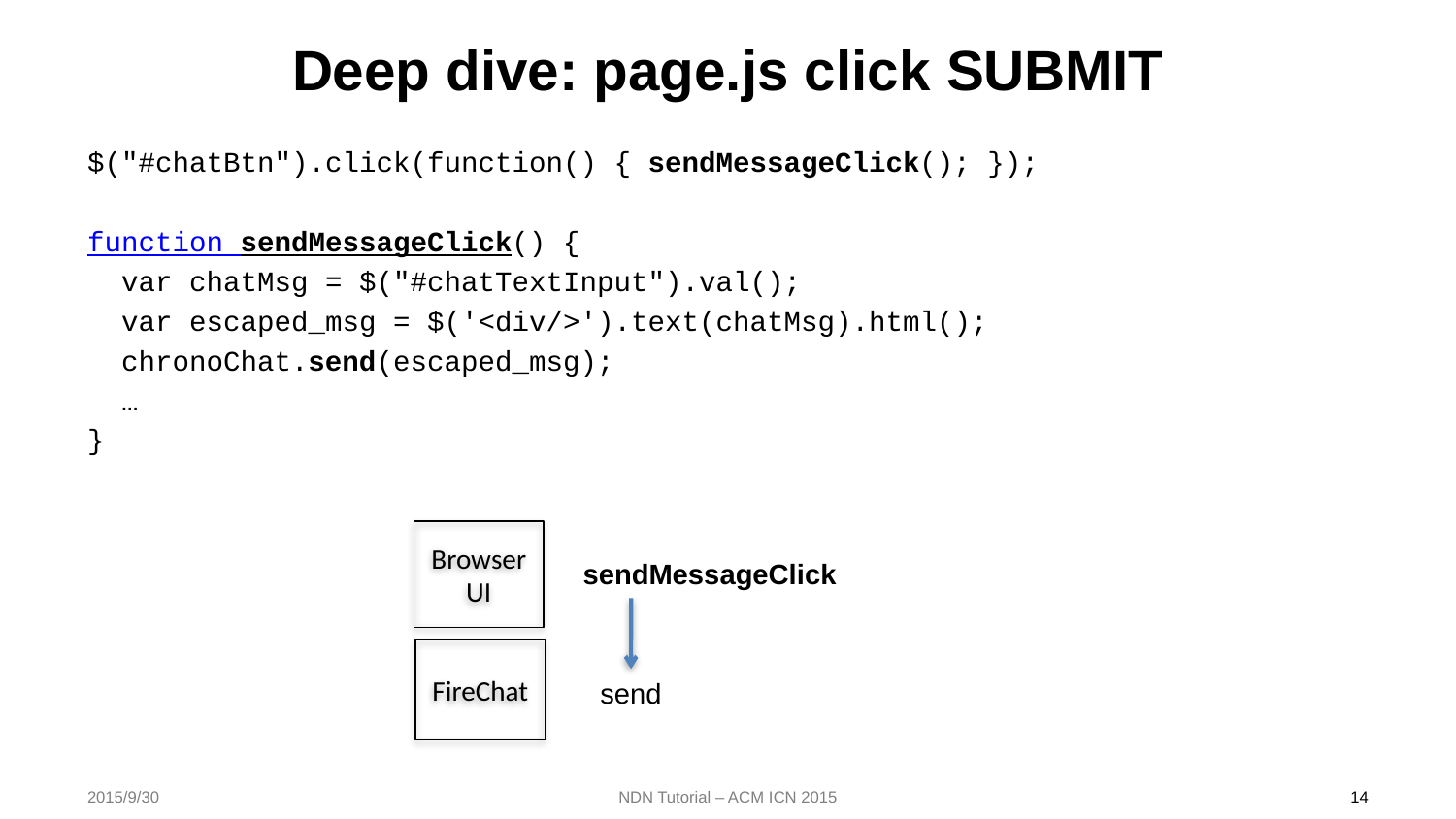

# Deep dive: page.js click SUBMIT
$("#chatBtn").click(function() { sendMessageClick(); });

function sendMessageClick() {
  var chatMsg = $("#chatTextInput").val();
  var escaped_msg = $('<div/>').text(chatMsg).html();
  chronoChat.send(escaped_msg);
  …
}

Browser UI
sendMessageClick
FireChat
send
2015/9/30
NDN Tutorial – ACM ICN 2015
14